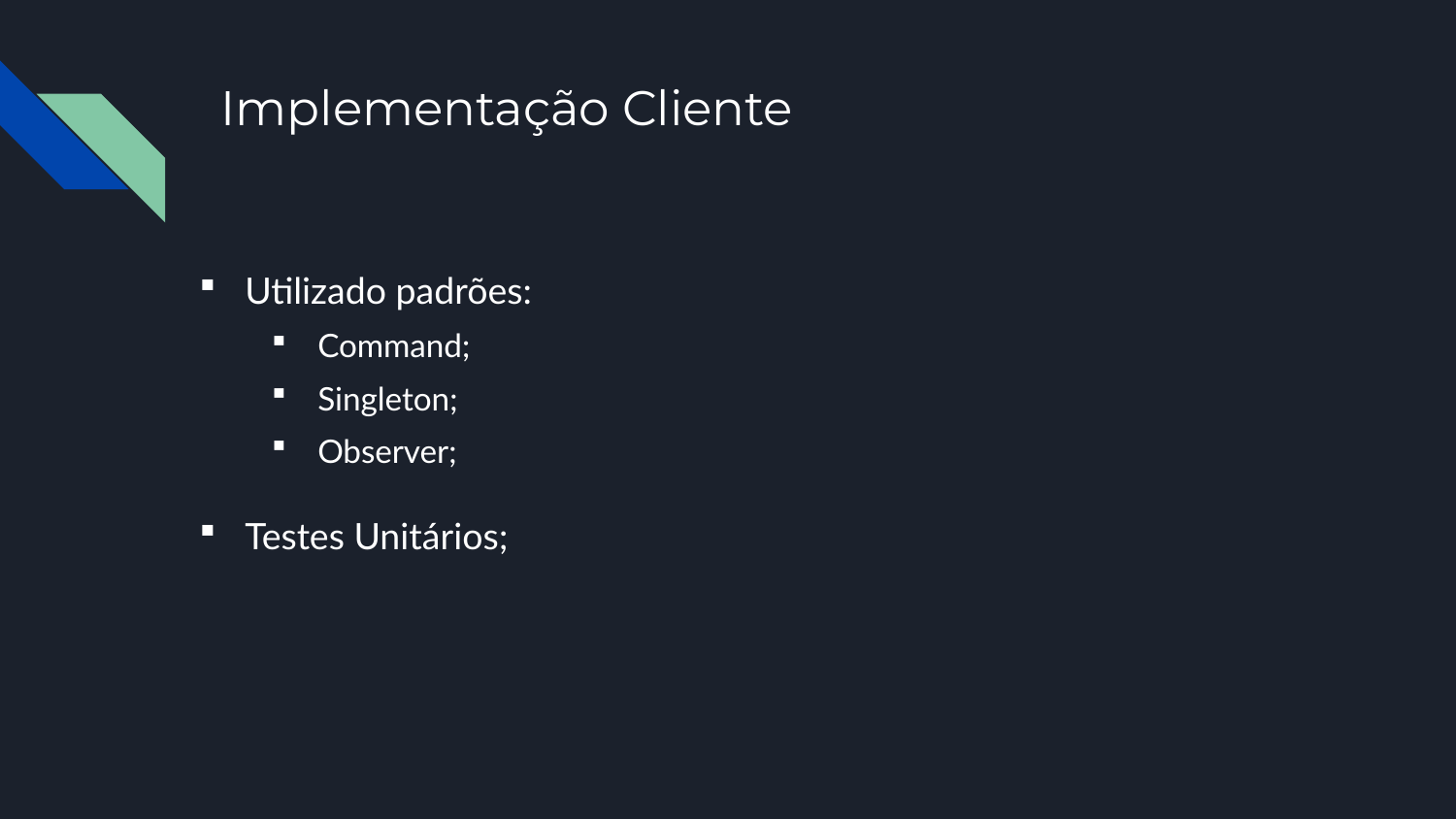

# Implementação Cliente
Utilizado padrões:
Command;
Singleton;
Observer;

Testes Unitários;